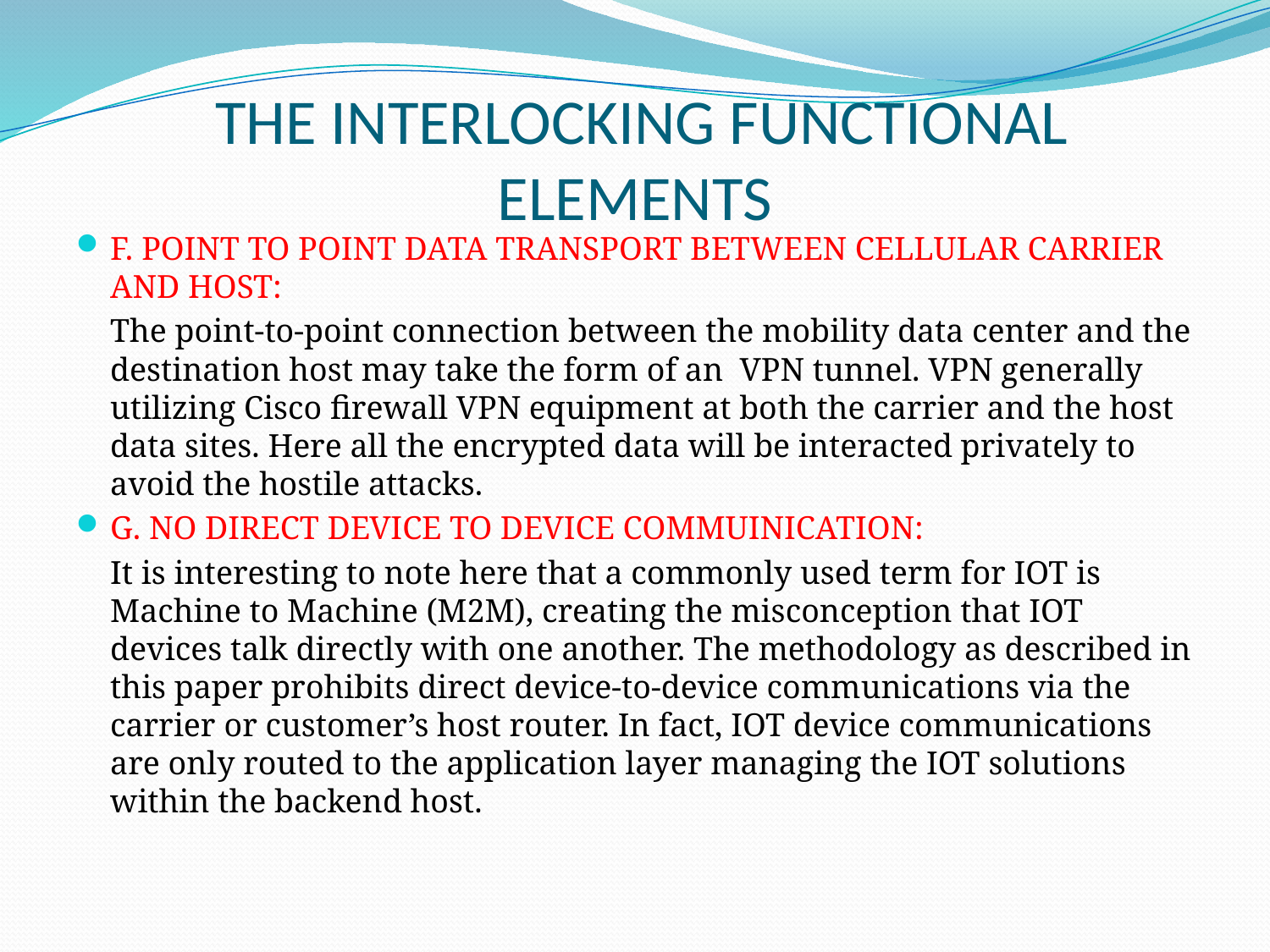

# THE INTERLOCKING FUNCTIONAL ELEMENTS
F. POINT TO POINT DATA TRANSPORT BETWEEN CELLULAR CARRIER AND HOST:
	The point-to-point connection between the mobility data center and the destination host may take the form of an  VPN tunnel. VPN generally utilizing Cisco firewall VPN equipment at both the carrier and the host data sites. Here all the encrypted data will be interacted privately to avoid the hostile attacks.
G. NO DIRECT DEVICE TO DEVICE COMMUINICATION:
	It is interesting to note here that a commonly used term for IOT is Machine to Machine (M2M), creating the misconception that IOT devices talk directly with one another. The methodology as described in this paper prohibits direct device-to-device communications via the carrier or customer’s host router. In fact, IOT device communications are only routed to the application layer managing the IOT solutions within the backend host.